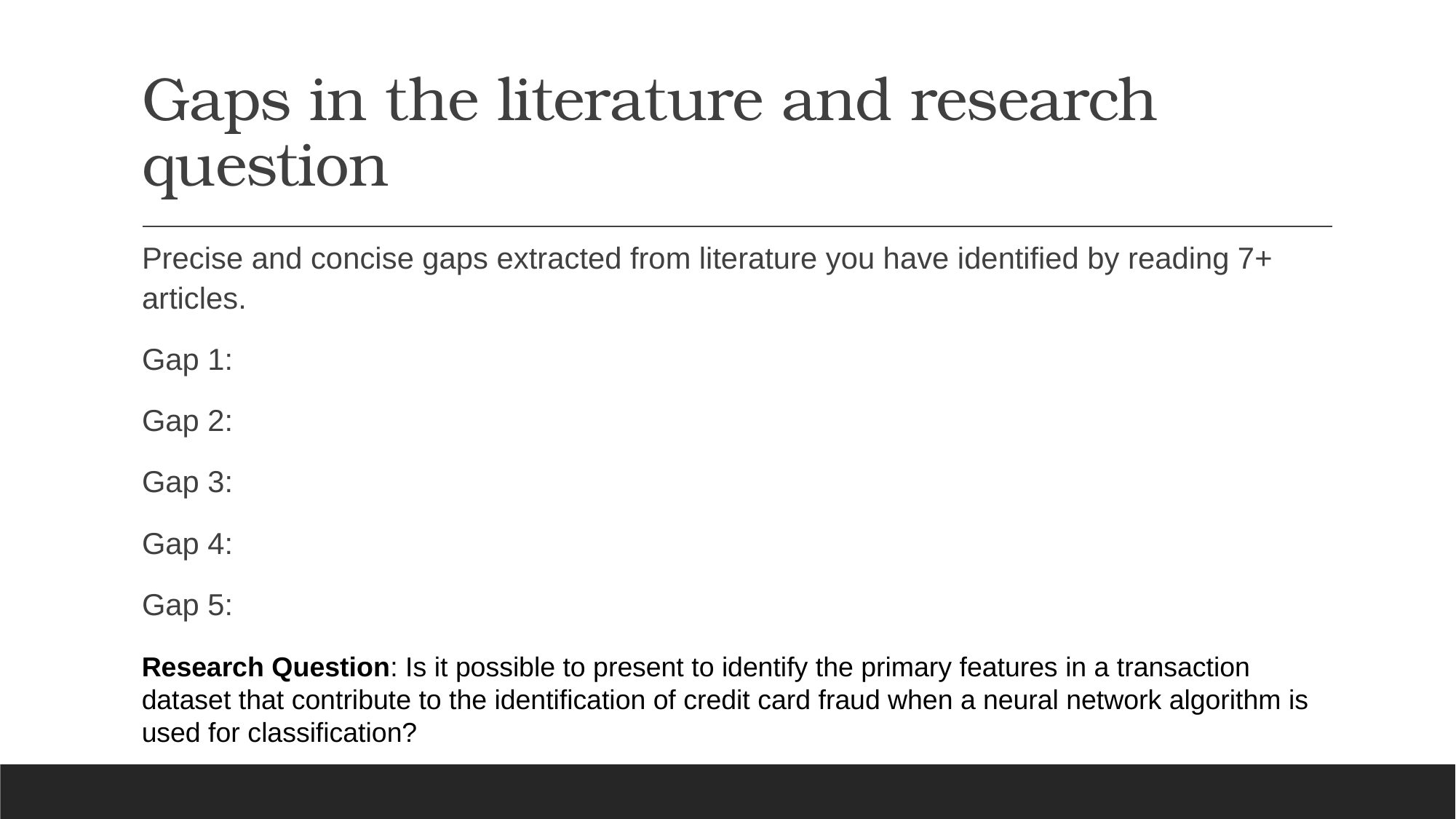

# Gaps in the literature and research question
Precise and concise gaps extracted from literature you have identified by reading 7+ articles.
Gap 1:
Gap 2:
Gap 3:
Gap 4:
Gap 5:

Research Question: Is it possible to present to identify the primary features in a transaction dataset that contribute to the identification of credit card fraud when a neural network algorithm is used for classification?